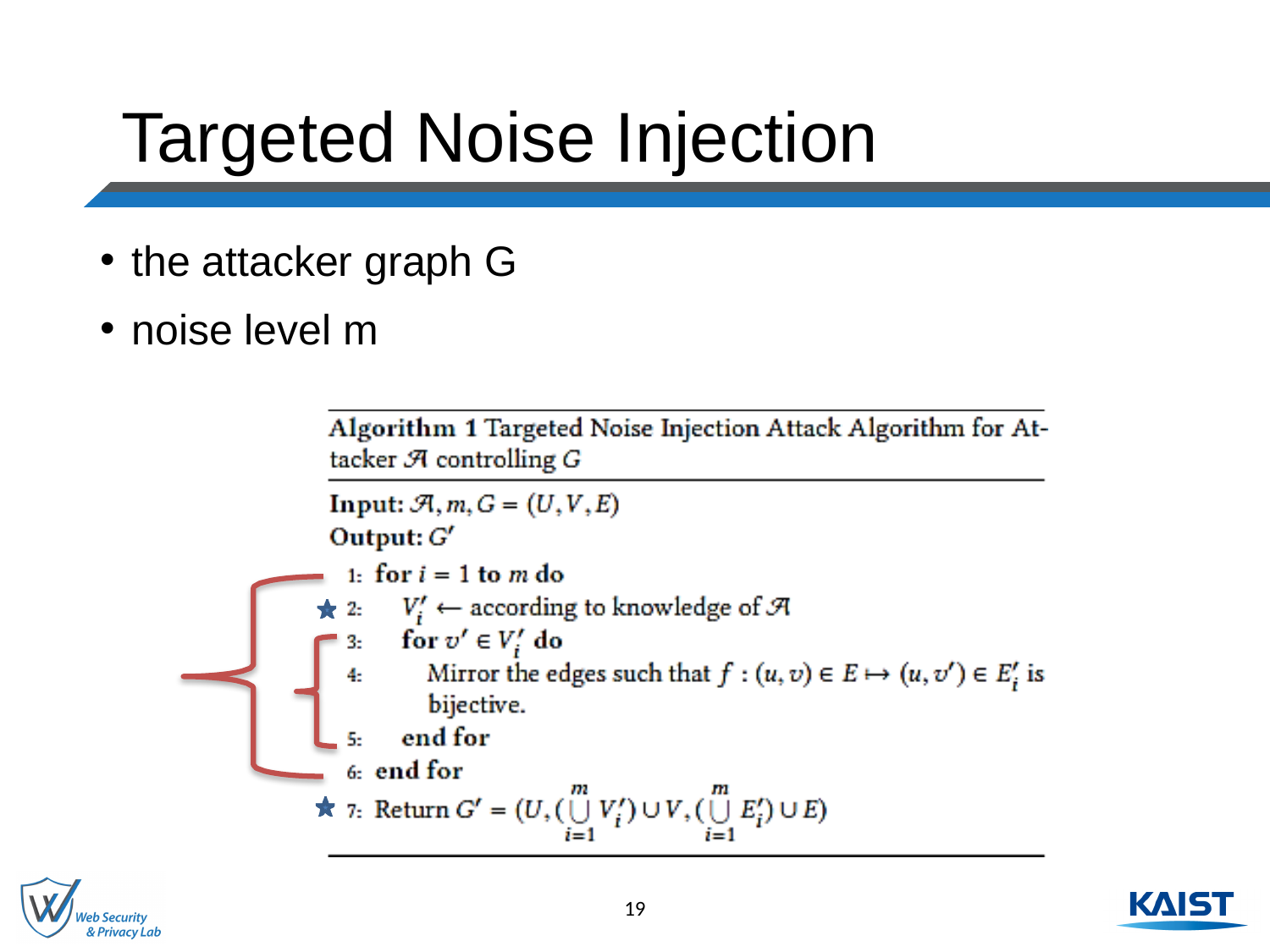

# Targeted Noise Injection
the attacker graph G
noise level m

19